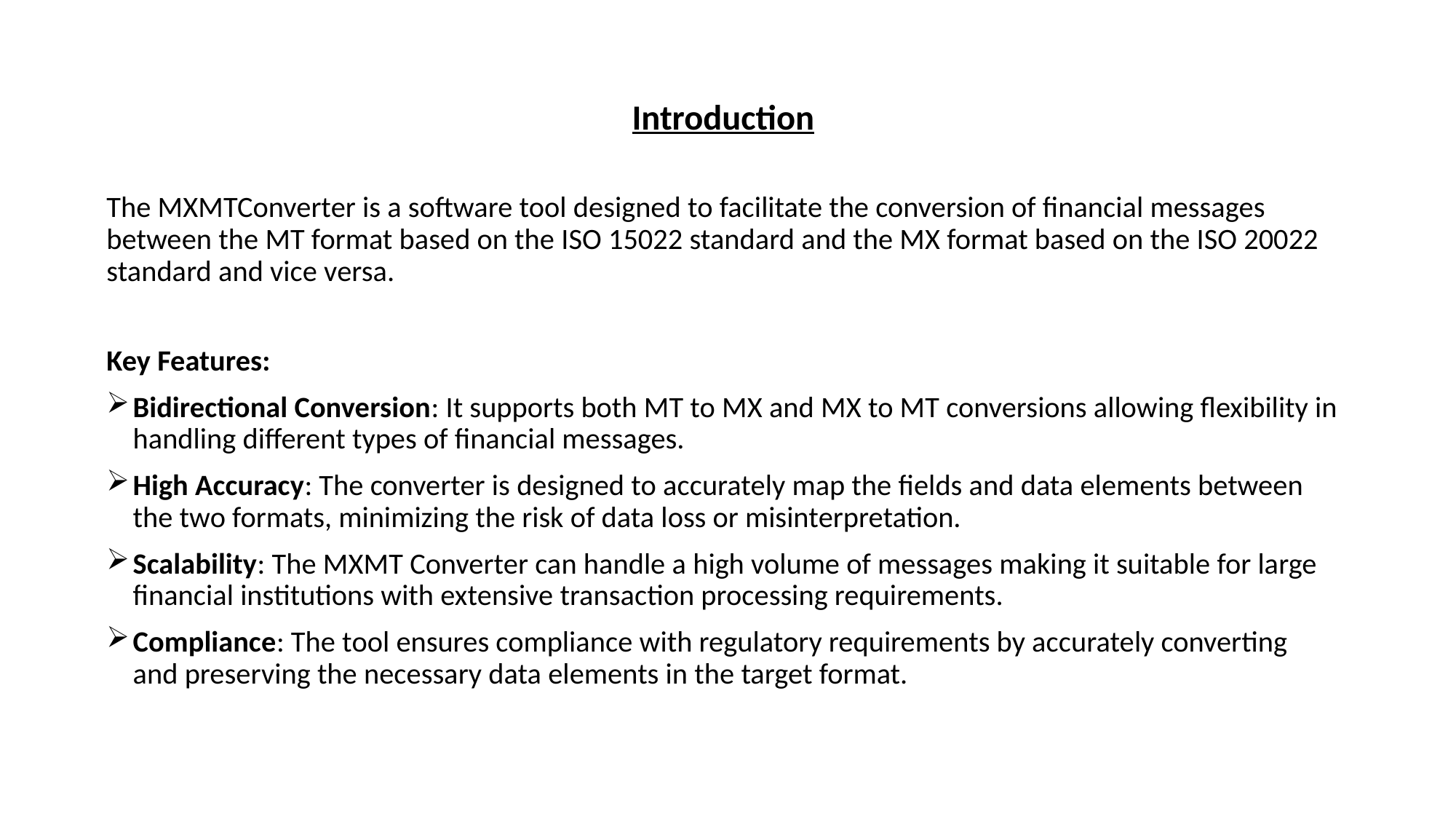

Introduction

The MXMTConverter is a software tool designed to facilitate the conversion of financial messages between the MT format based on the ISO 15022 standard and the MX format based on the ISO 20022 standard and vice versa.

Key Features:
Bidirectional Conversion: It supports both MT to MX and MX to MT conversions allowing flexibility in handling different types of financial messages.
High Accuracy: The converter is designed to accurately map the fields and data elements between the two formats, minimizing the risk of data loss or misinterpretation.
Scalability: The MXMT Converter can handle a high volume of messages making it suitable for large financial institutions with extensive transaction processing requirements.
Compliance: The tool ensures compliance with regulatory requirements by accurately converting and preserving the necessary data elements in the target format.